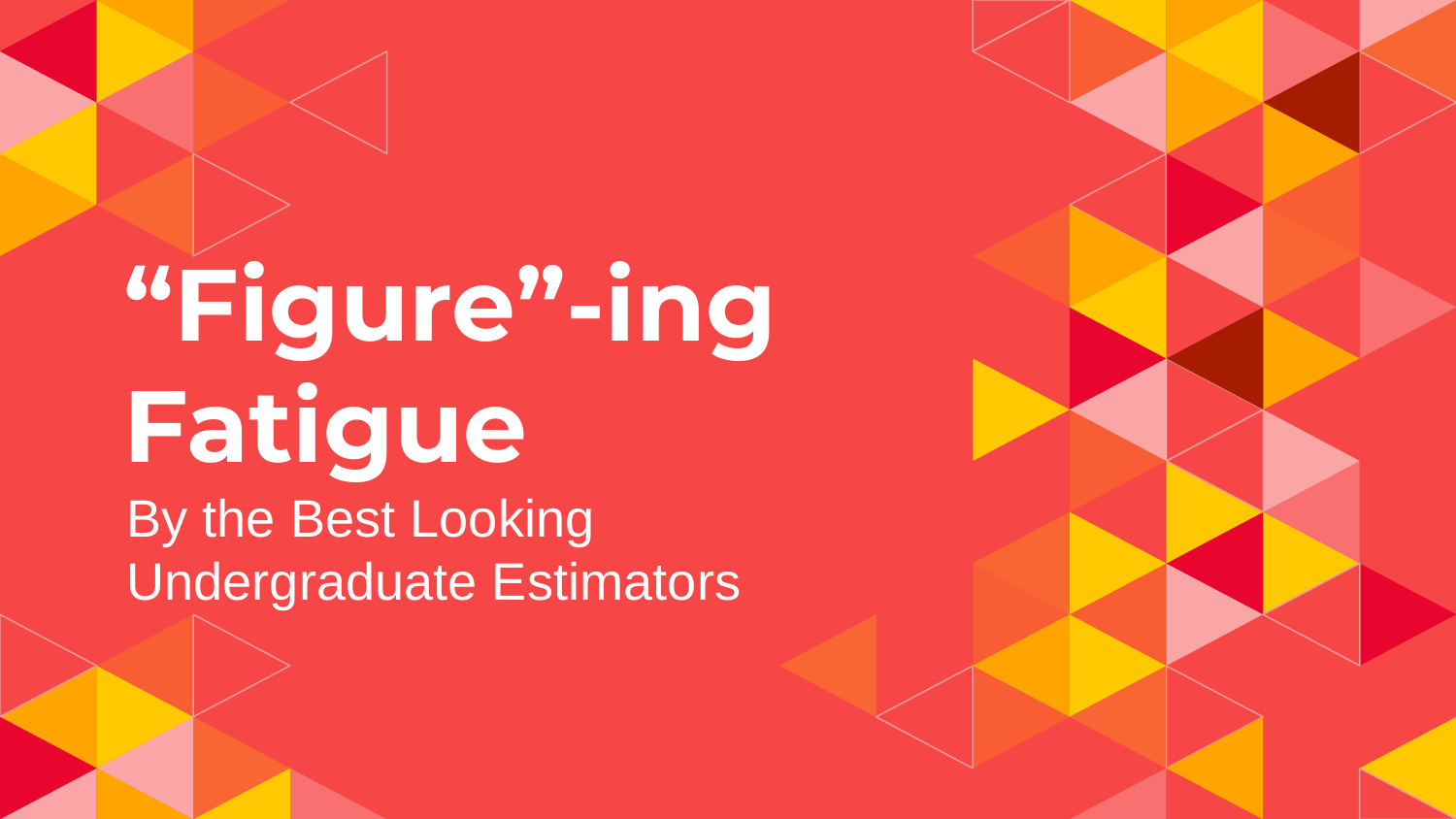

# “Figure”-ing Fatigue
By the Best Looking Undergraduate Estimators